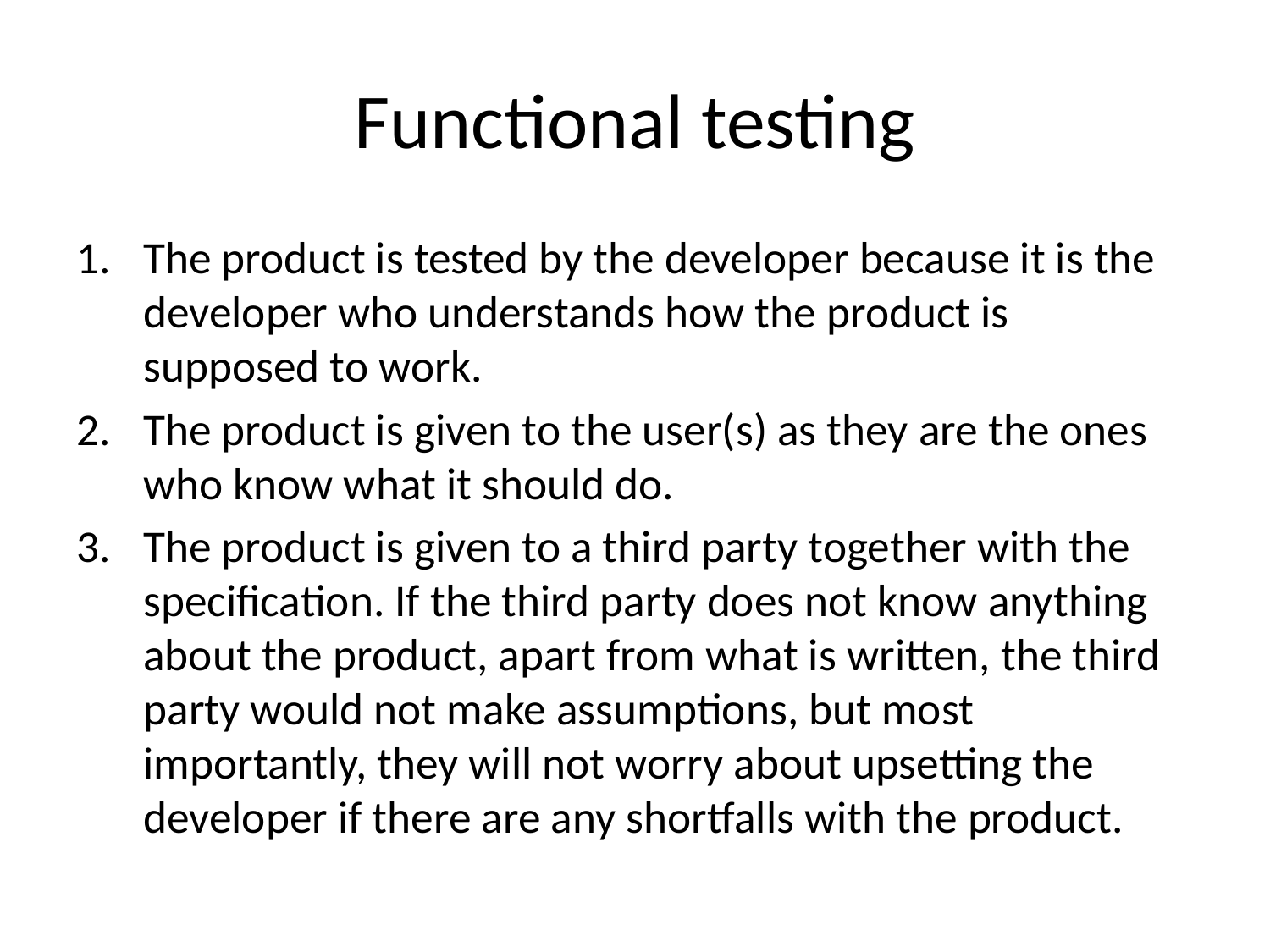

# Functional testing
The product is tested by the developer because it is the developer who understands how the product is supposed to work.
The product is given to the user(s) as they are the ones who know what it should do.
The product is given to a third party together with the specification. If the third party does not know anything about the product, apart from what is written, the third party would not make assumptions, but most importantly, they will not worry about upsetting the developer if there are any shortfalls with the product.